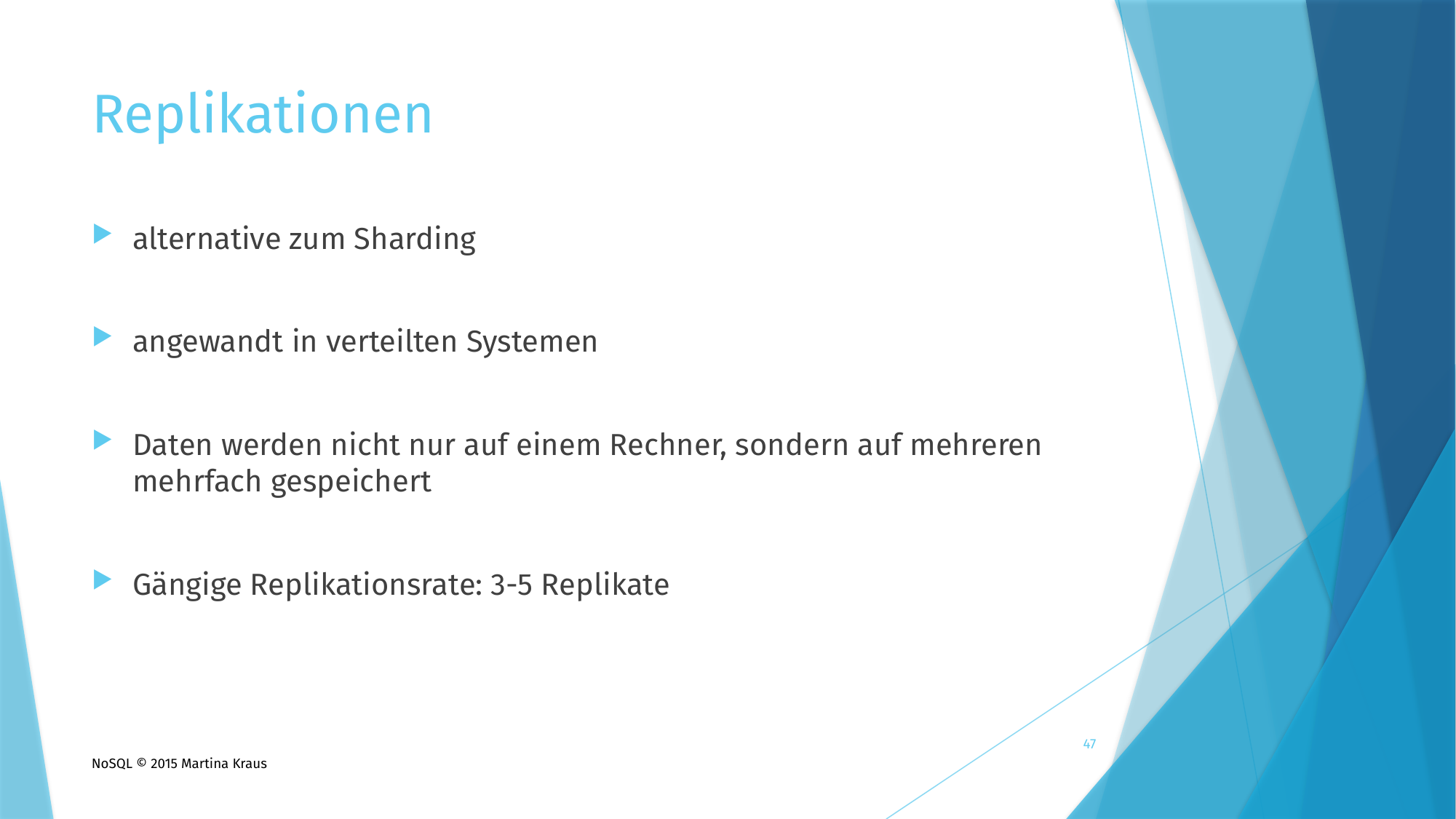

Replikationen
alternative zum Sharding

angewandt in verteilten Systemen

Daten werden nicht nur auf einem Rechner, sondern auf mehreren mehrfach gespeichert

Gängige Replikationsrate: 3-5 Replikate

47
NoSQL © 2015 Martina Kraus